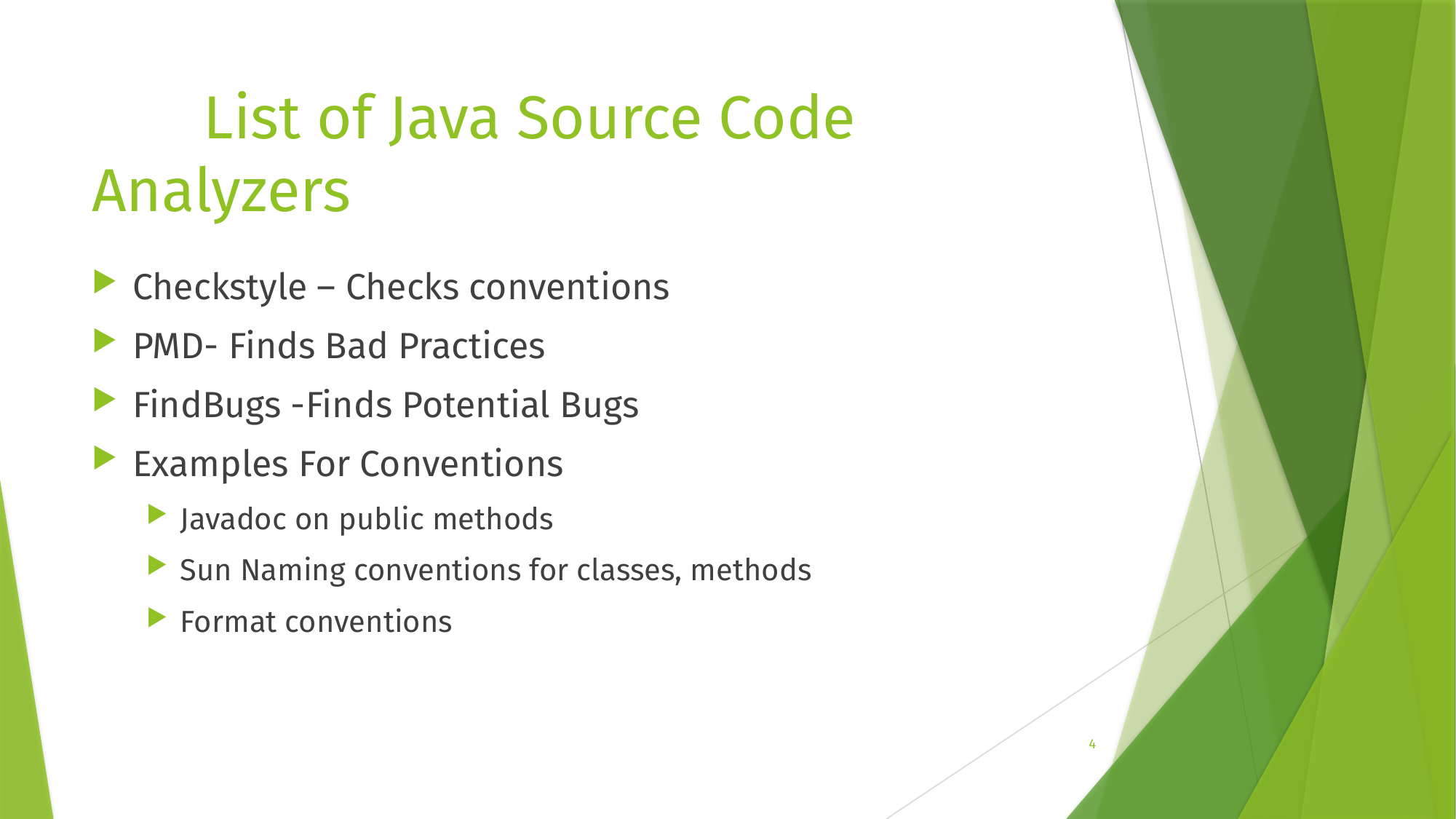

# List of Java Source Code Analyzers
Checkstyle – Checks conventions
PMD- Finds Bad Practices
FindBugs -Finds Potential Bugs
Examples For Conventions
Javadoc on public methods
Sun Naming conventions for classes, methods
Format conventions
4